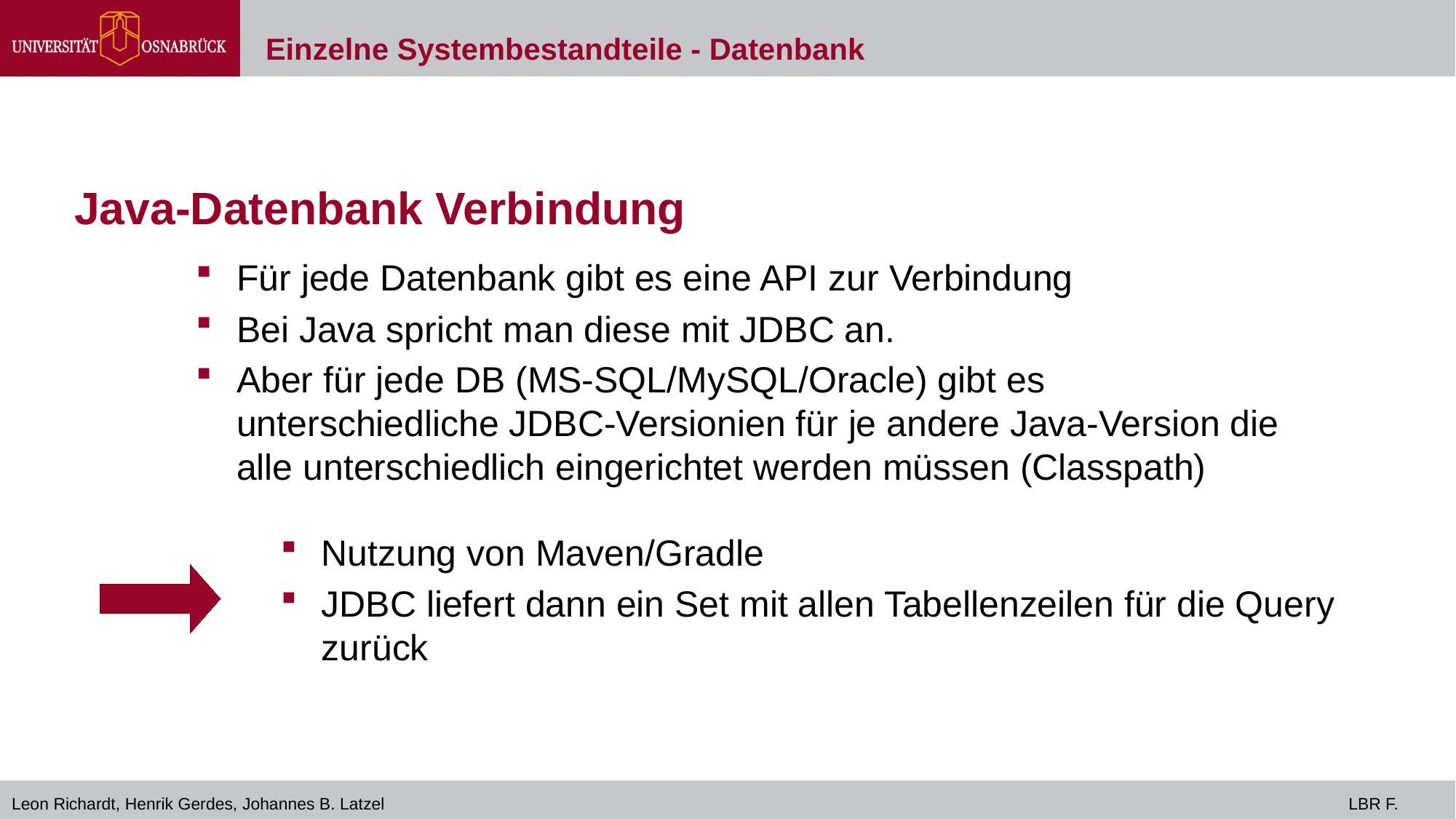

Einzelne Systembestandteile - Datenbank
# Java-Datenbank Verbindung
Für jede Datenbank gibt es eine API zur Verbindung
Bei Java spricht man diese mit JDBC an.
Aber für jede DB (MS-SQL/MySQL/Oracle) gibt es unterschiedliche JDBC-Versionien für je andere Java-Version die alle unterschiedlich eingerichtet werden müssen (Classpath)
Nutzung von Maven/Gradle
JDBC liefert dann ein Set mit allen Tabellenzeilen für die Query zurück